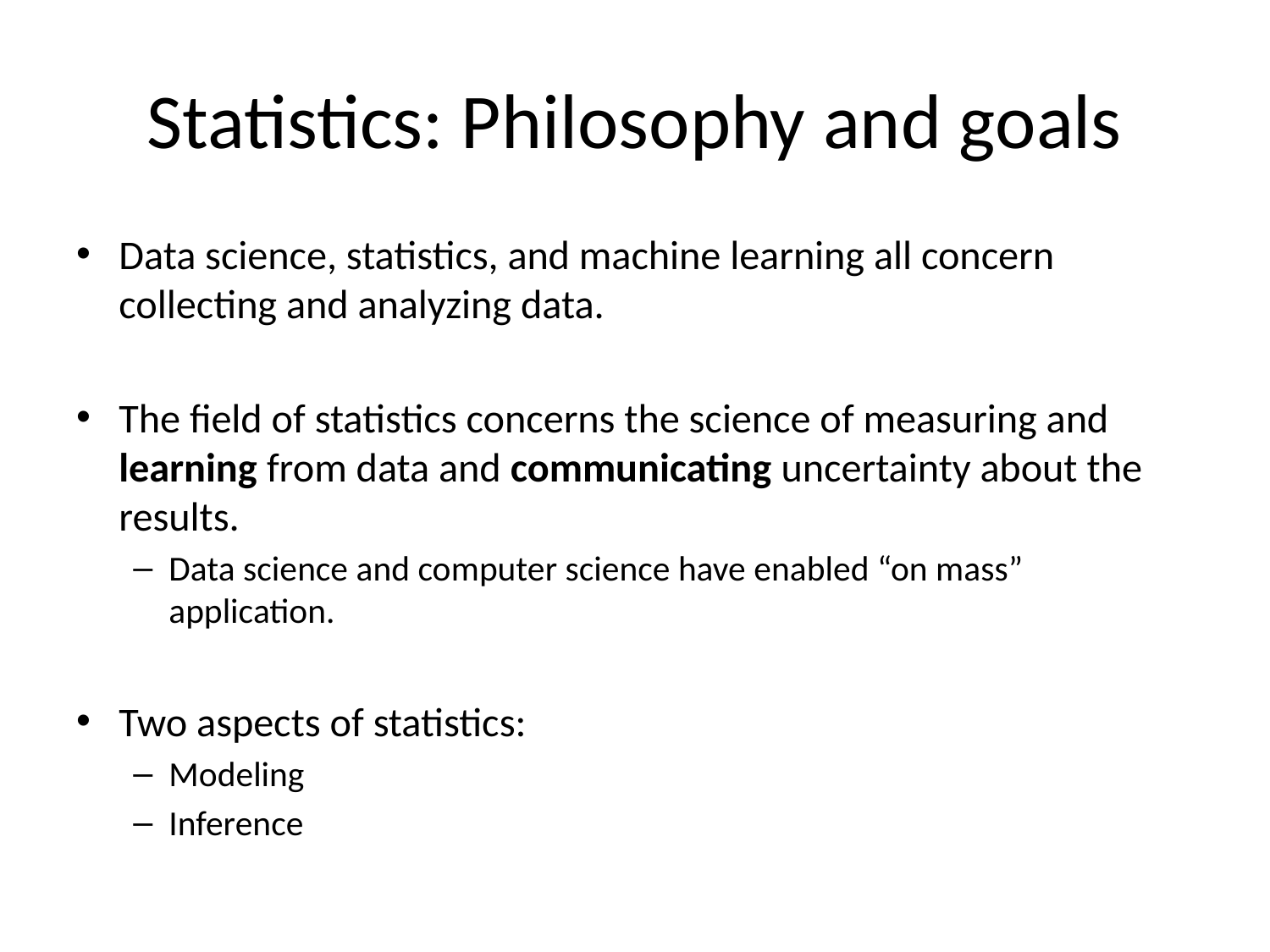

# Statistics: Philosophy and goals
Data science, statistics, and machine learning all concern collecting and analyzing data.

The field of statistics concerns the science of measuring and learning from data and communicating uncertainty about the results.
Data science and computer science have enabled “on mass” application.

Two aspects of statistics:
Modeling
Inference